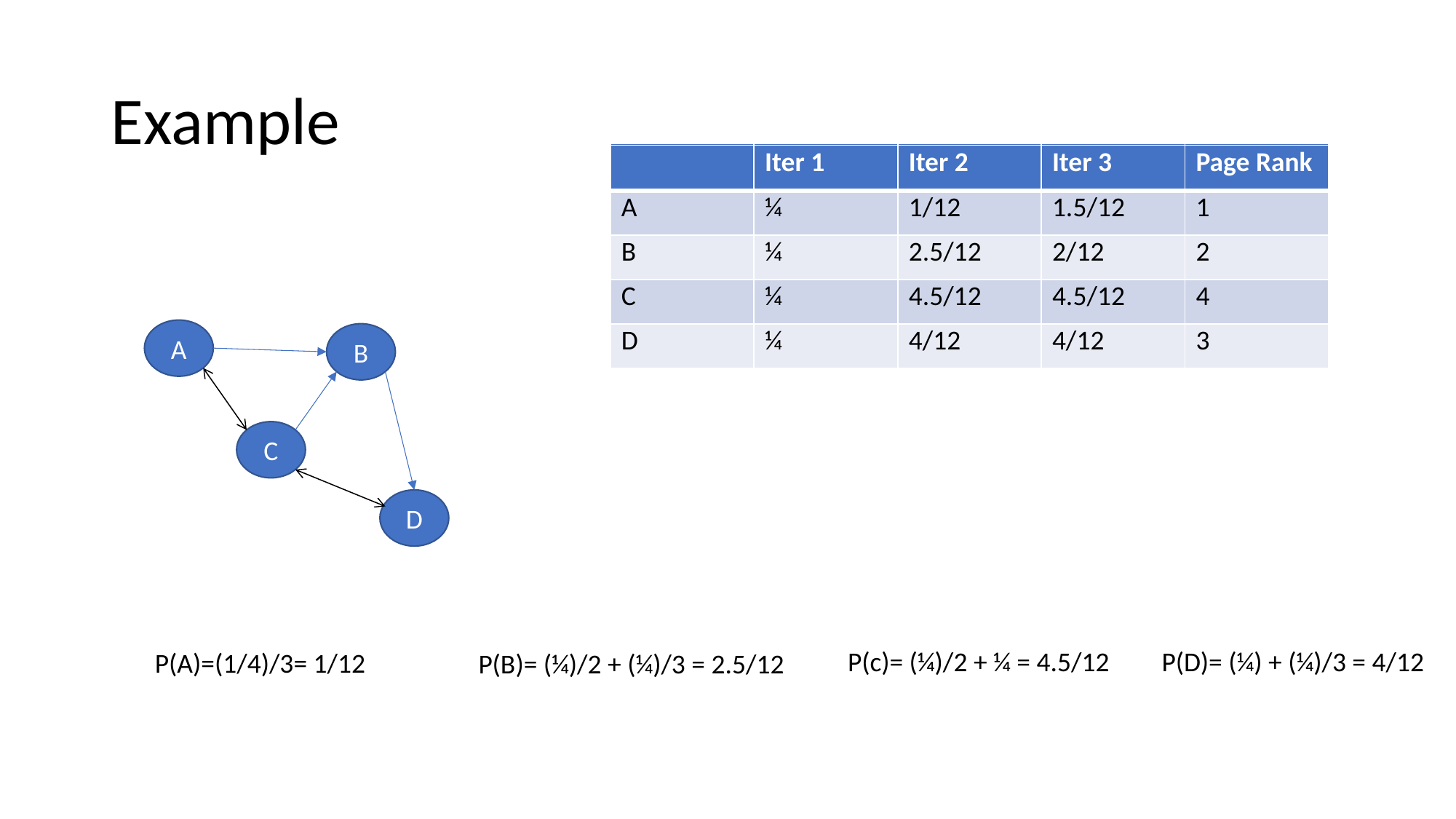

# Example
|  | Iter 1 | Iter 2 | Iter 3 | Page Rank |
| --- | --- | --- | --- | --- |
| A | ¼ |  |  |  |
| B | ¼ |  |  |  |
| C | ¼ |  |  |  |
| D | ¼ |  |  |  |
|  | Iter 1 | Iter 2 | Iter 3 | Page Rank |
| --- | --- | --- | --- | --- |
| A | ¼ | 1/12 | 1.5/12 | 1 |
| B | ¼ | 2.5/12 | 2/12 | 2 |
| C | ¼ | 4.5/12 | 4.5/12 | 4 |
| D | ¼ | 4/12 | 4/12 | 3 |
A
B
C
D
P(c)= (¼)/2 + ¼ = 4.5/12
P(D)= (¼) + (¼)/3 = 4/12
P(A)=(1/4)/3= 1/12
P(B)= (¼)/2 + (¼)/3 = 2.5/12